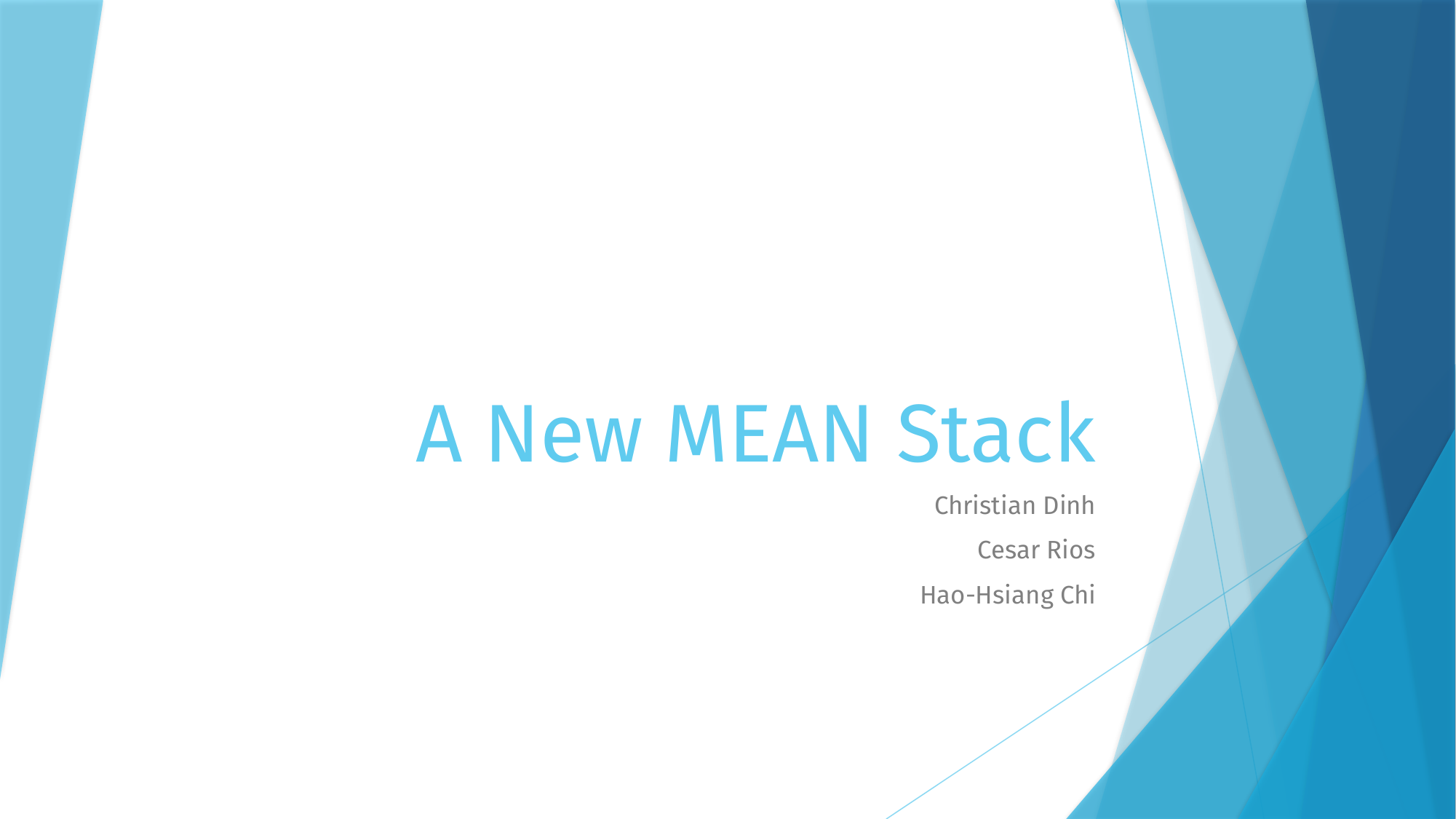

# A New MEAN Stack
Christian Dinh
Cesar Rios
Hao-Hsiang Chi